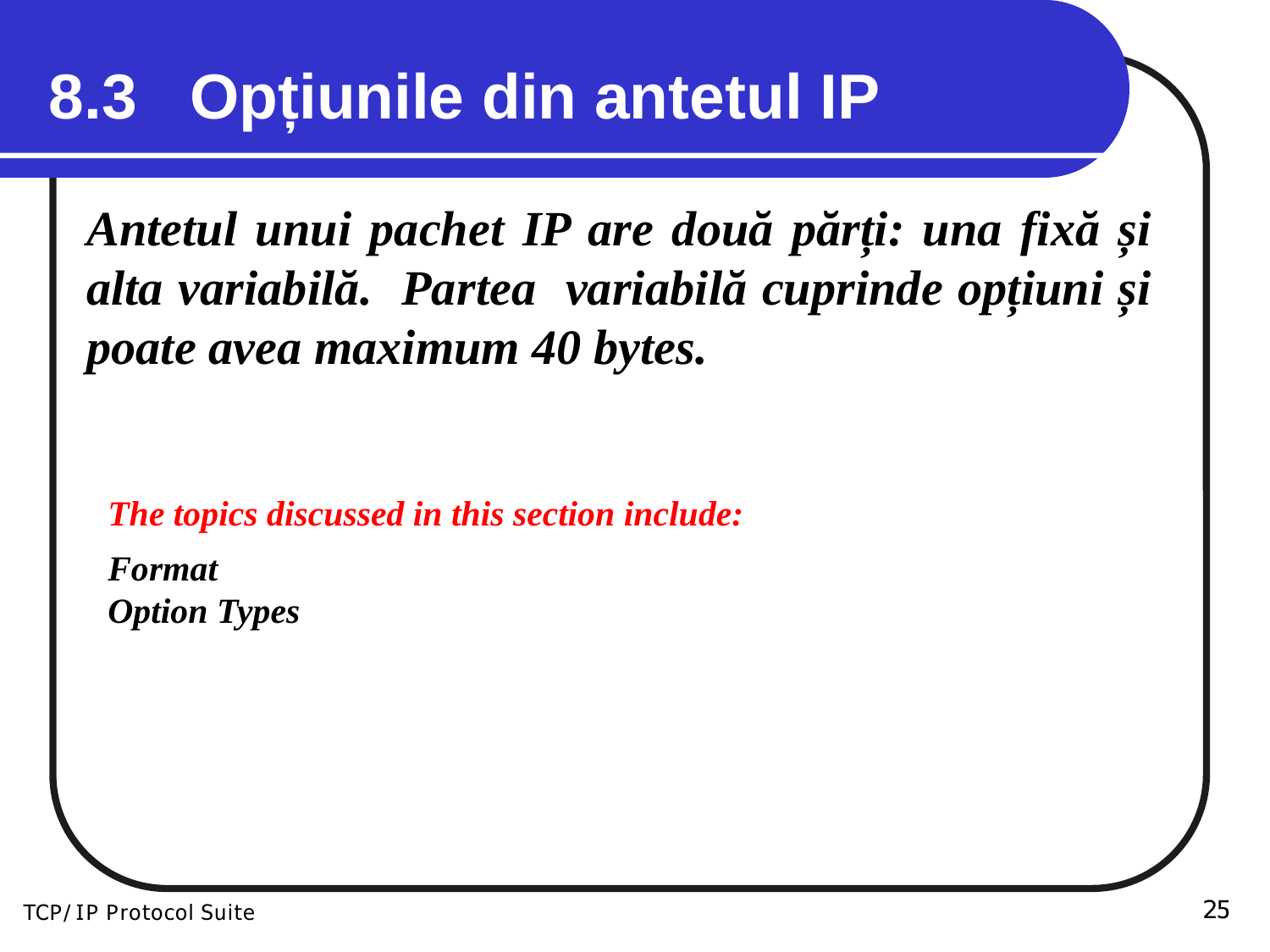

8.3   Opțiunile din antetul IP
Antetul unui pachet IP are două părți: una fixă și alta variabilă.  Partea  variabilă cuprinde opțiuni și poate avea maximum 40 bytes.
The topics discussed in this section include:
Format
Option Types
25
TCP/IP Protocol Suite